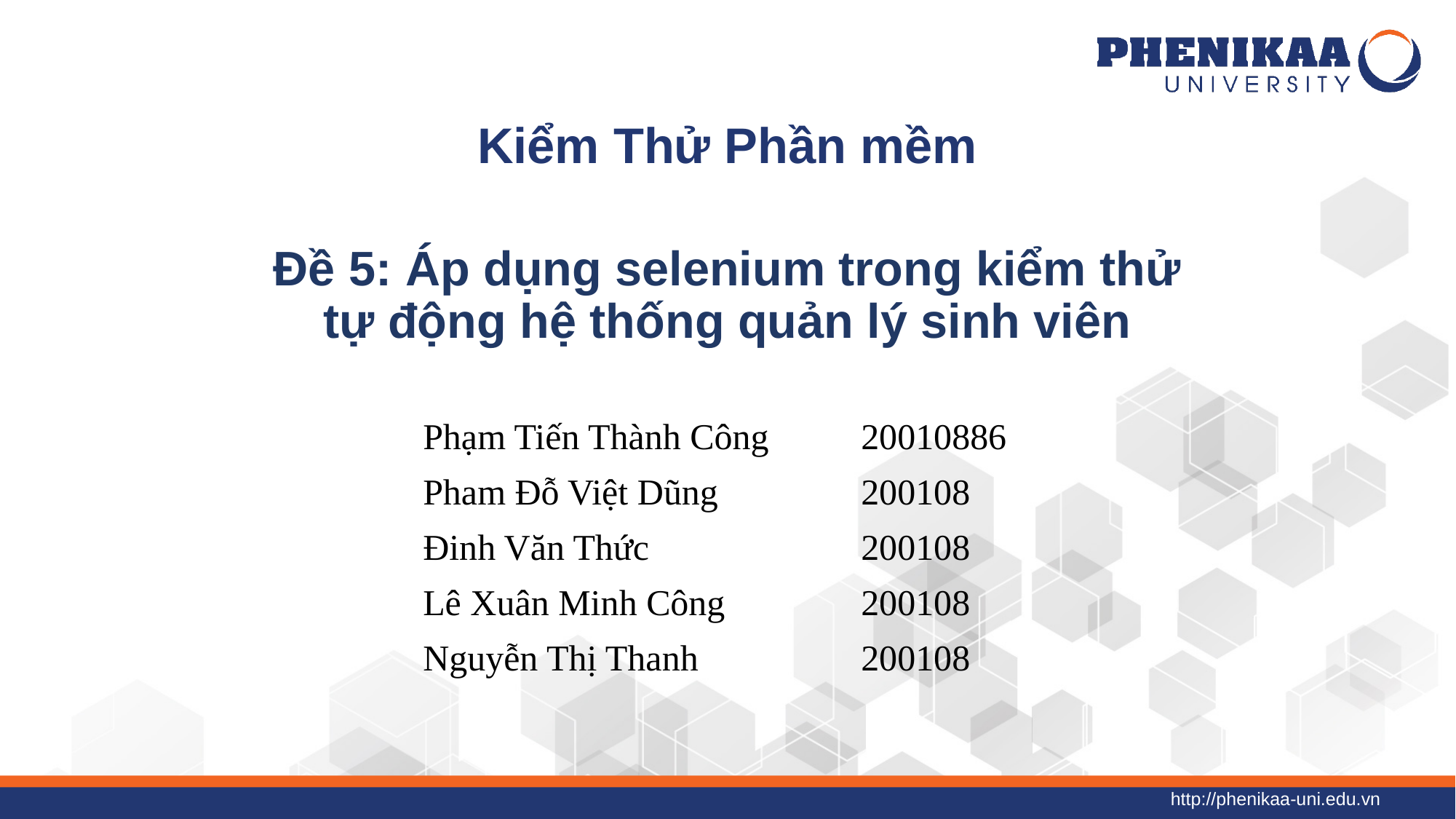

# Kiểm Thử Phần mềm
Đề 5: Áp dụng selenium trong kiểm thử tự động hệ thống quản lý sinh viên
| Phạm Tiến Thành Công | 20010886 |
| --- | --- |
| Pham Đỗ Việt Dũng | 200108 |
| Đinh Văn Thức | 200108 |
| Lê Xuân Minh Công | 200108 |
| Nguyễn Thị Thanh | 200108 |